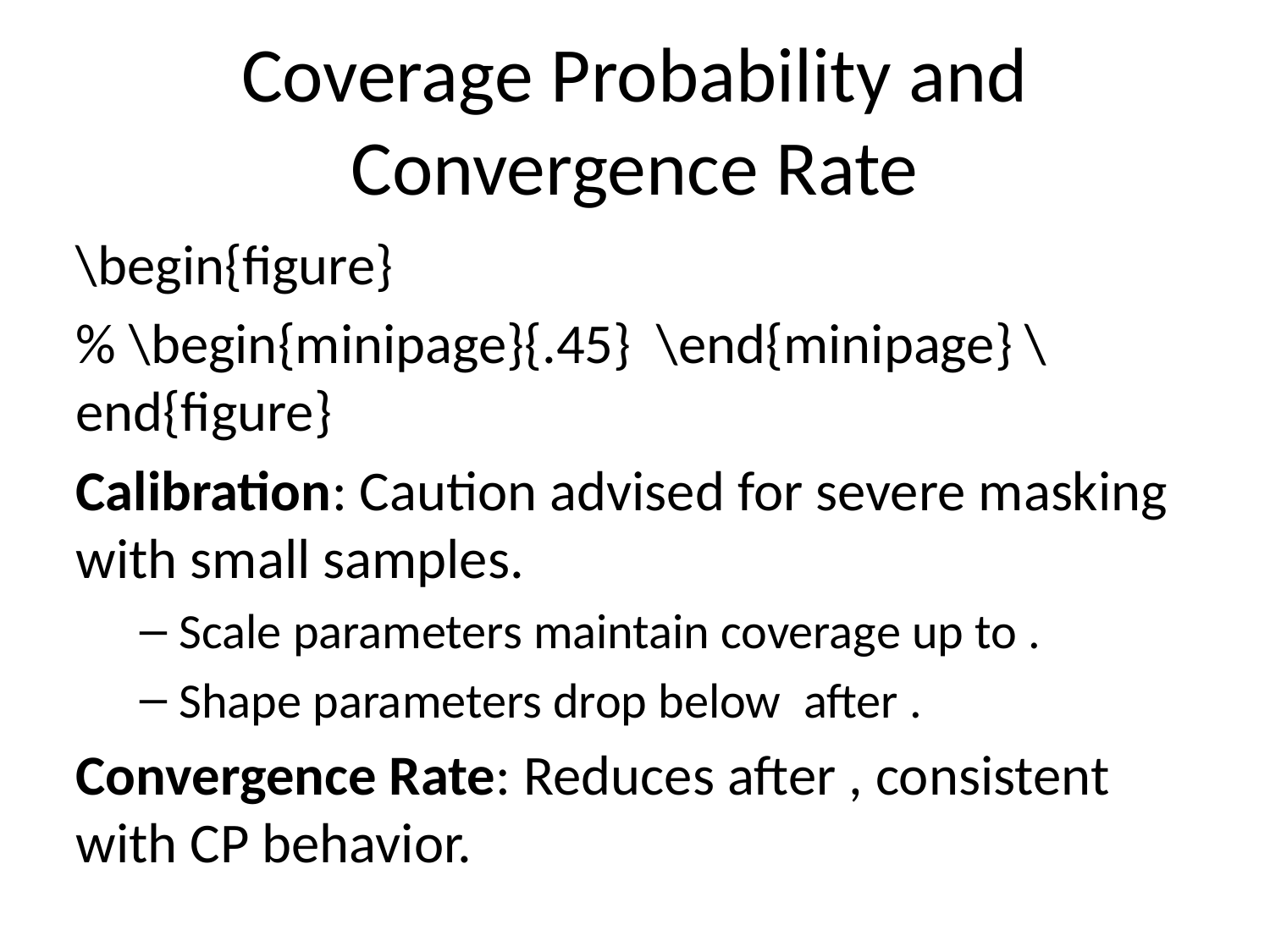

# Coverage Probability and Convergence Rate
\begin{figure}
% \begin{minipage}{.45}  \end{minipage} \end{figure}
Calibration: Caution advised for severe masking with small samples.
Scale parameters maintain coverage up to .
Shape parameters drop below  after .
Convergence Rate: Reduces after , consistent with CP behavior.